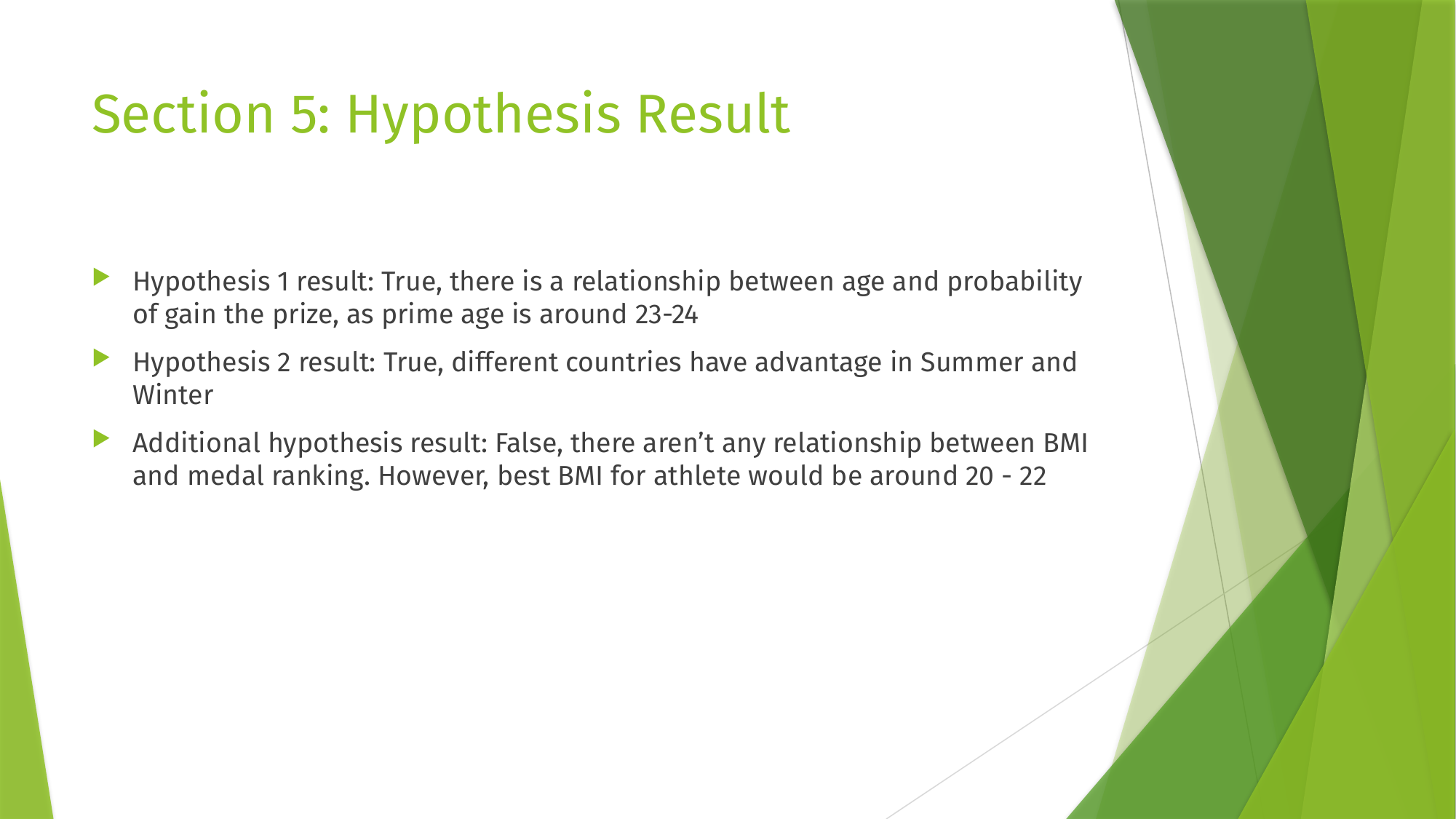

# Section 5: Hypothesis Result
Hypothesis 1 result: True, there is a relationship between age and probability of gain the prize, as prime age is around 23-24
Hypothesis 2 result: True, different countries have advantage in Summer and Winter
Additional hypothesis result: False, there aren’t any relationship between BMI and medal ranking. However, best BMI for athlete would be around 20 - 22